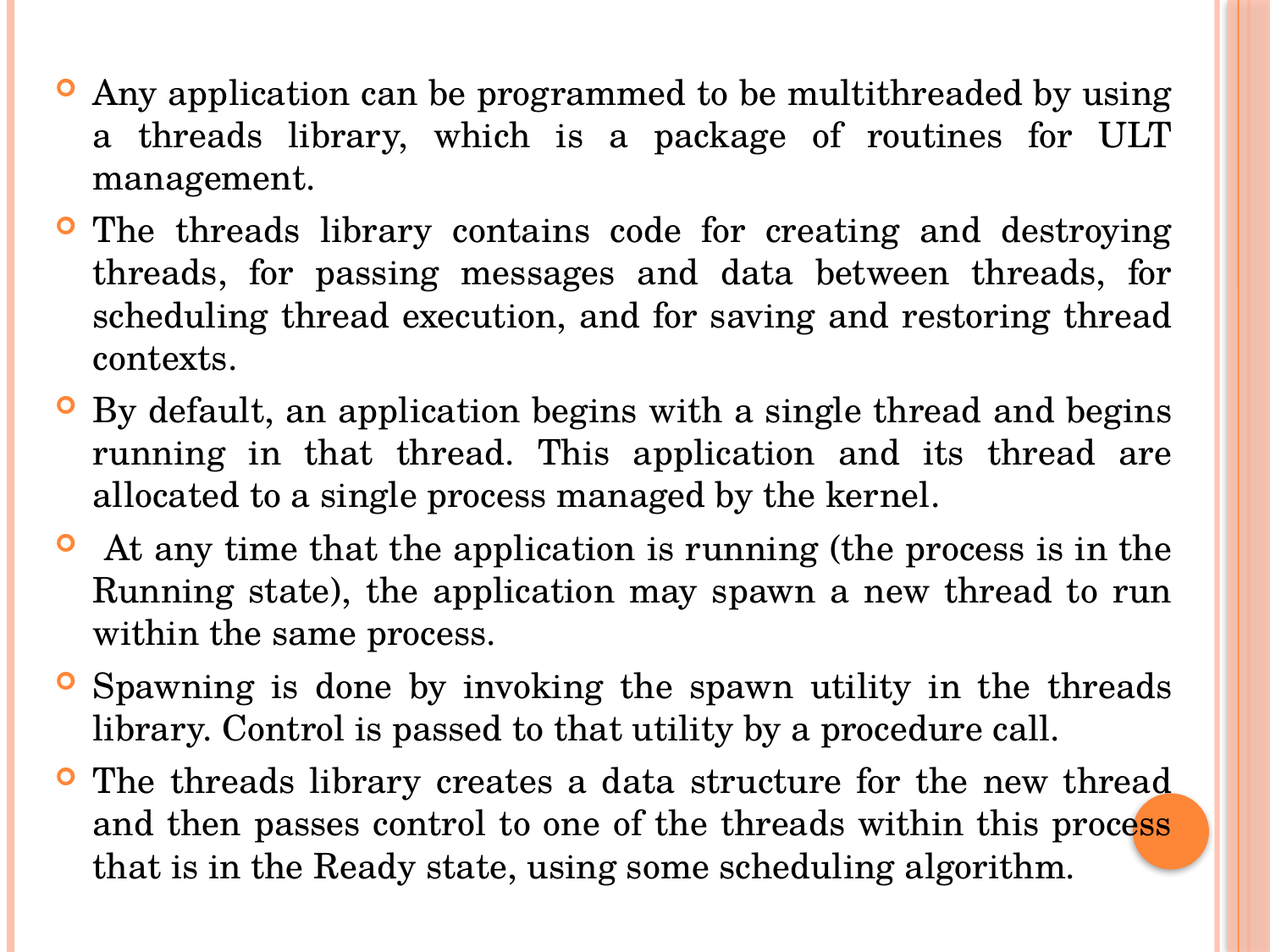

Any application can be programmed to be multithreaded by using a threads library, which is a package of routines for ULT management.
The threads library contains code for creating and destroying threads, for passing messages and data between threads, for scheduling thread execution, and for saving and restoring thread contexts.
By default, an application begins with a single thread and begins running in that thread. This application and its thread are allocated to a single process managed by the kernel.
 At any time that the application is running (the process is in the Running state), the application may spawn a new thread to run within the same process.
Spawning is done by invoking the spawn utility in the threads library. Control is passed to that utility by a procedure call.
The threads library creates a data structure for the new thread and then passes control to one of the threads within this process that is in the Ready state, using some scheduling algorithm.